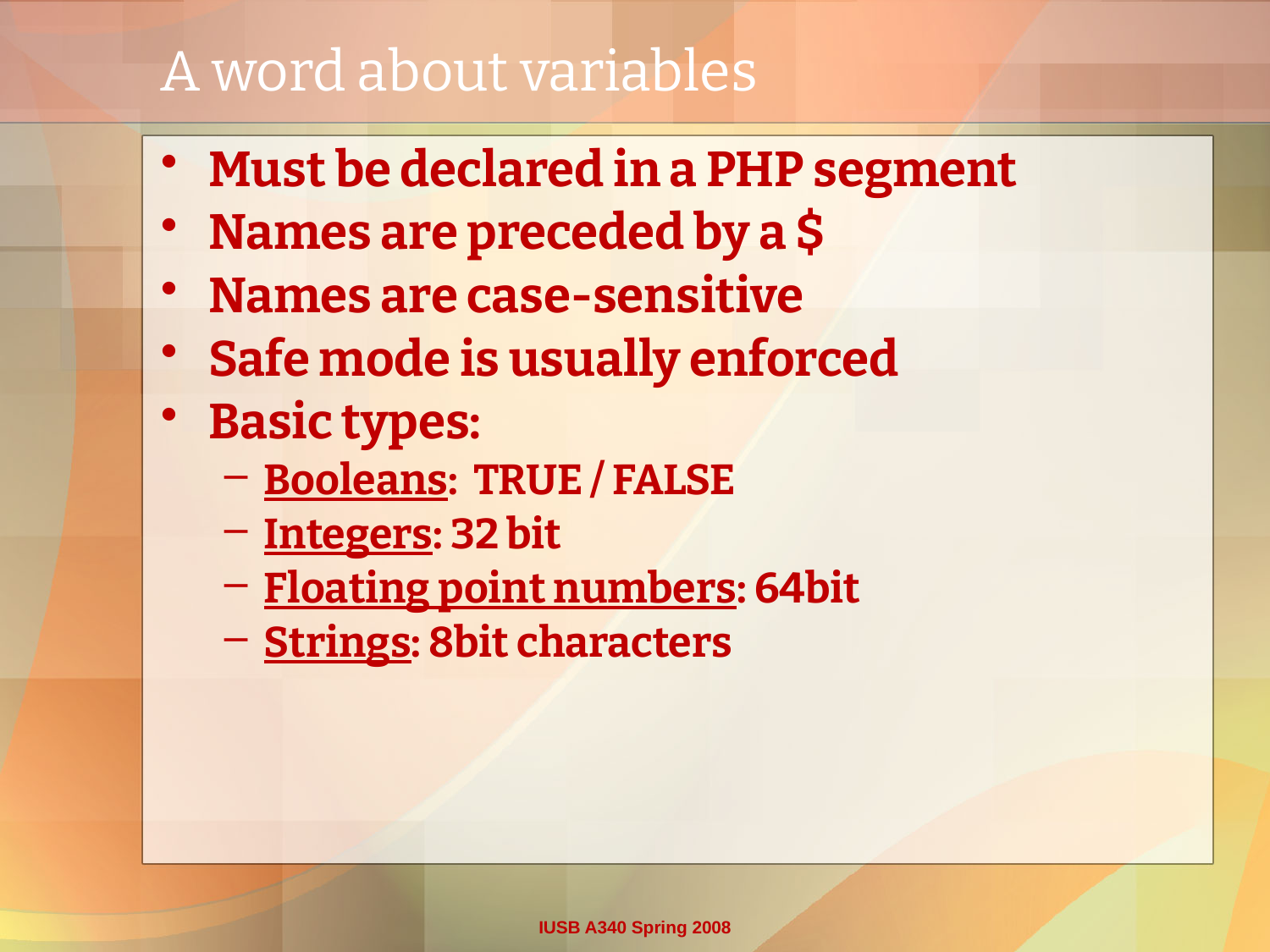

# A word about variables
Must be declared in a PHP segment
Names are preceded by a $
Names are case-sensitive
Safe mode is usually enforced
Basic types:
Booleans:  TRUE / FALSE
Integers: 32 bit
Floating point numbers: 64bit
Strings: 8bit characters

IUSB A340 Spring 2008